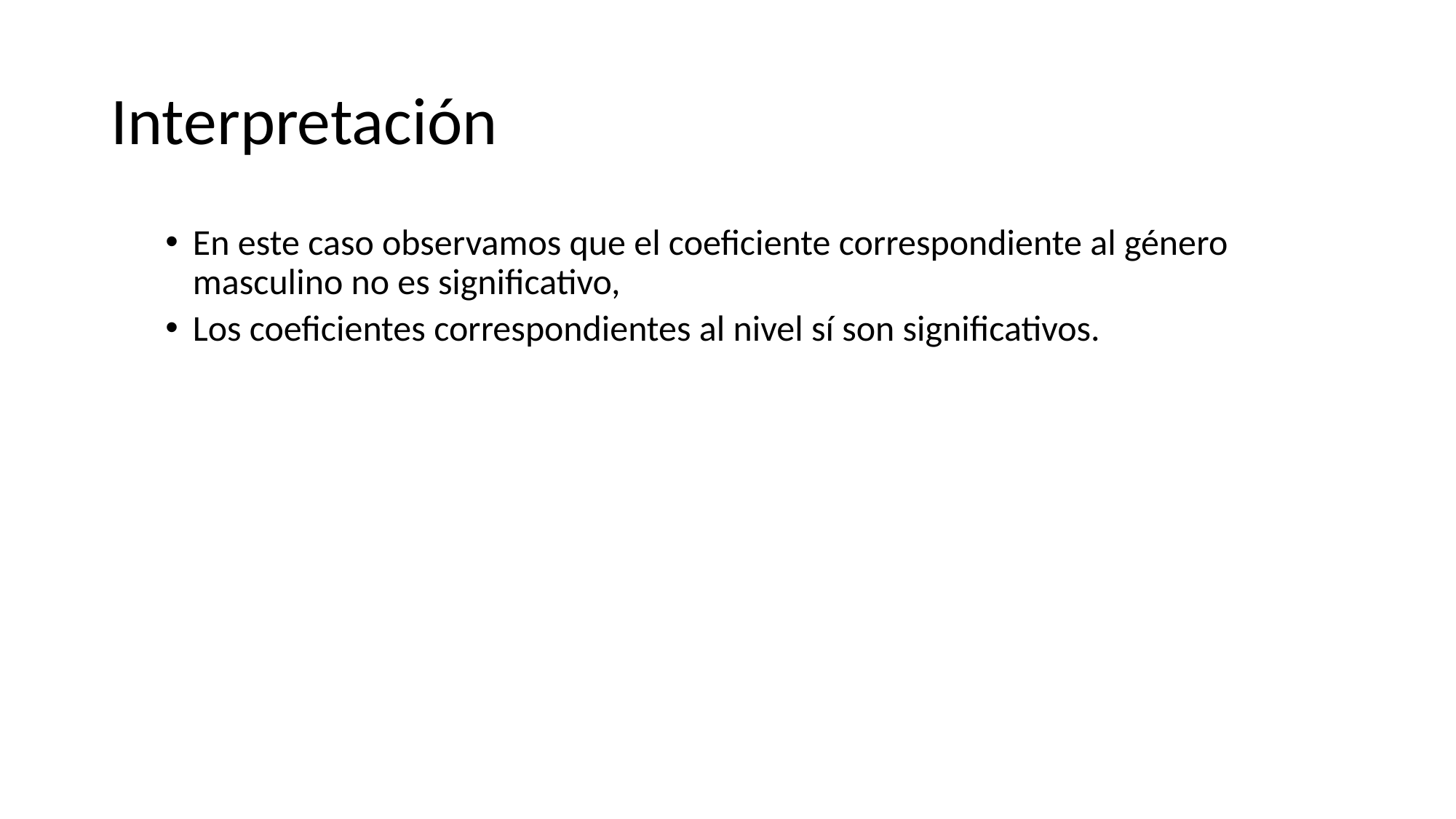

# Interpretación
En este caso observamos que el coeficiente correspondiente al género masculino no es significativo,
Los coeficientes correspondientes al nivel sí son significativos.